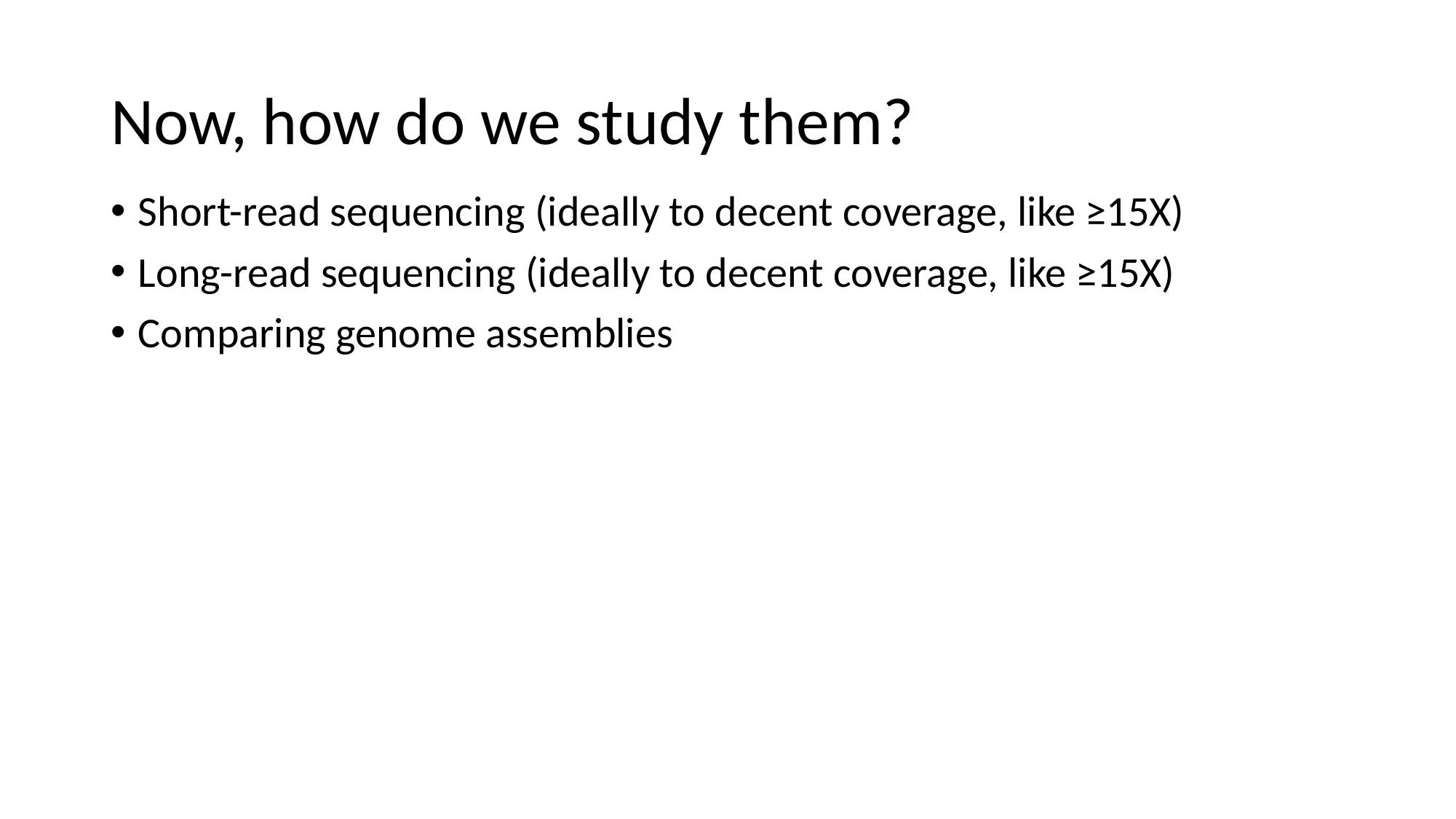

# Now, how do we study them?
Short-read sequencing (ideally to decent coverage, like ≥15X)
Long-read sequencing (ideally to decent coverage, like ≥15X)
Comparing genome assemblies